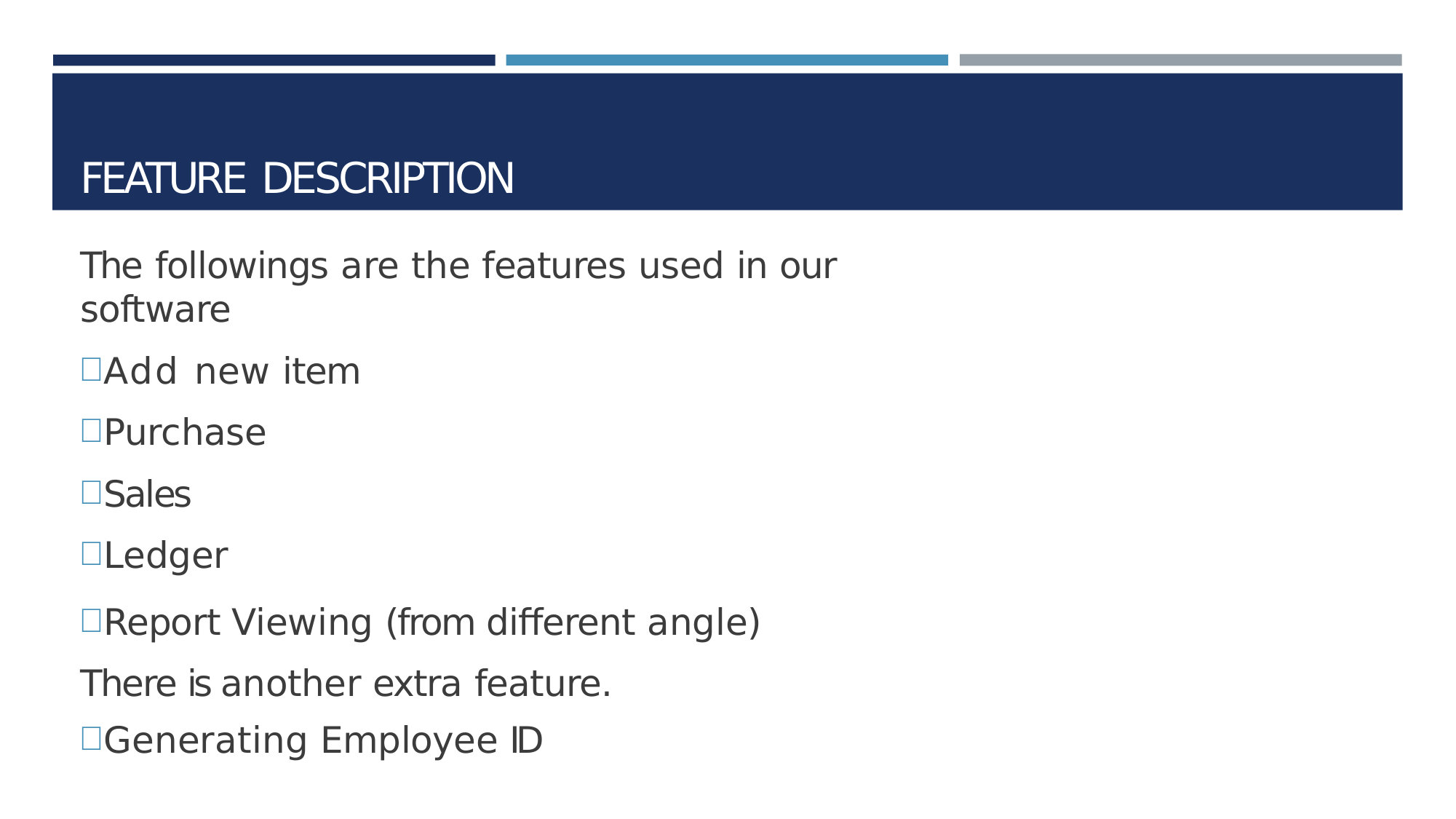

# FEATURE DESCRIPTION
The followings are the features used in our software
Add new item
Purchase
Sales
Ledger
Report Viewing (from different angle)  There is another extra feature.
Generating Employee ID